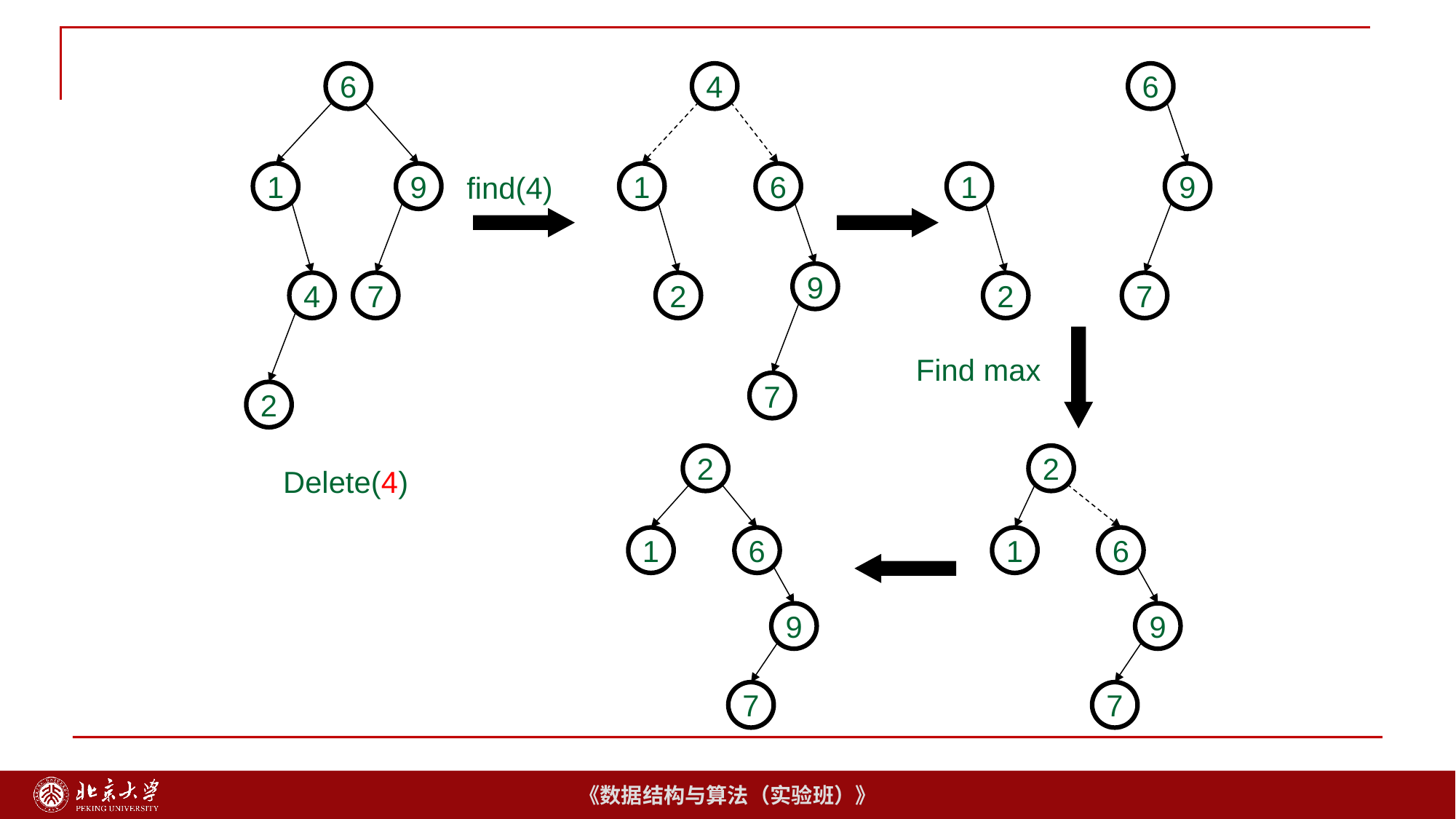

6
1
9
4
7
2
4
1
6
9
2
7
6
1
9
2
7
find(4)

Find max

2
1
6
9
7
2
1
6
9
7
Delete(4)